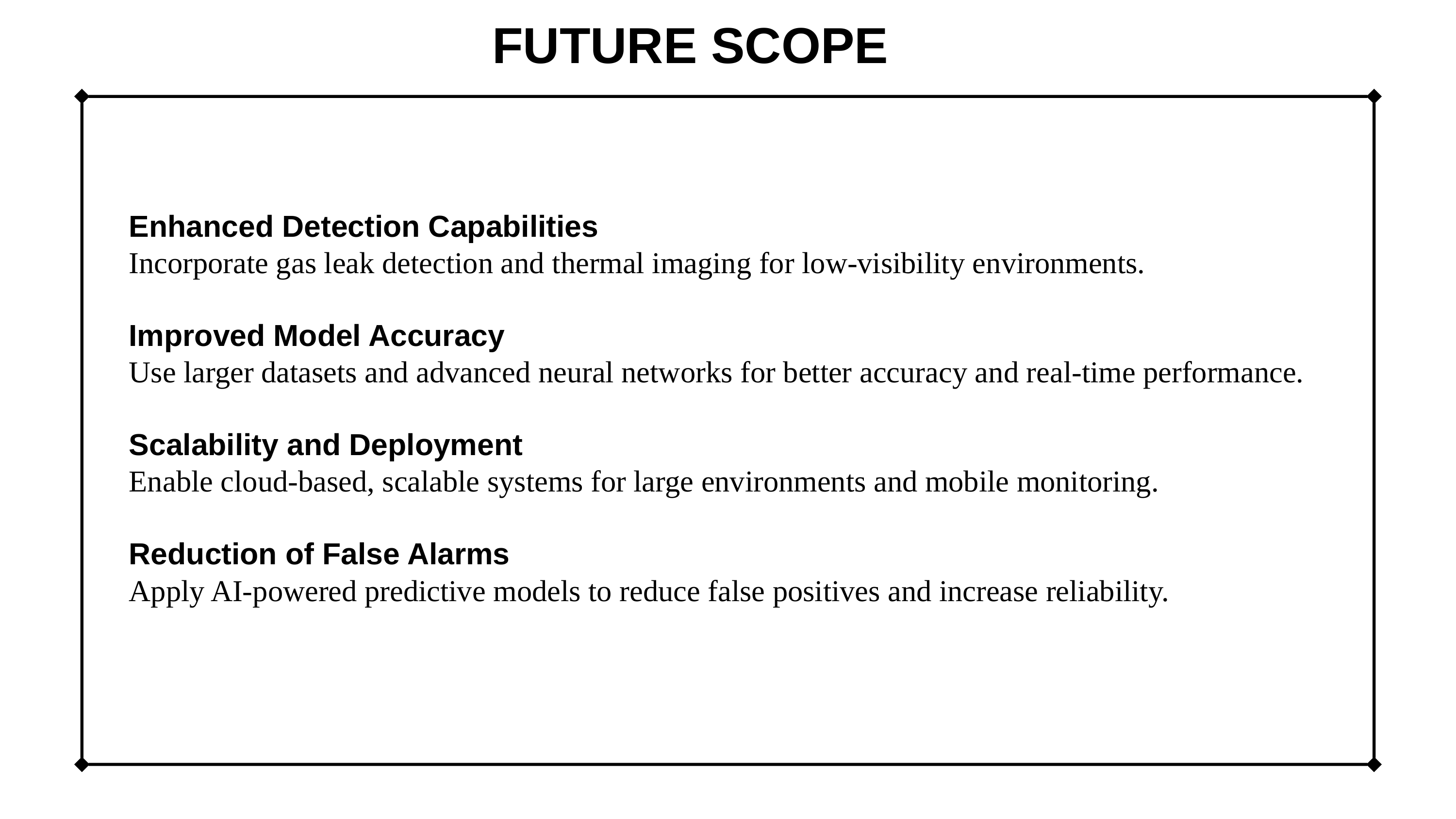

FUTURE SCOPE

Enhanced Detection Capabilities
Incorporate gas leak detection and thermal imaging for low-visibility environments.

Improved Model Accuracy
Use larger datasets and advanced neural networks for better accuracy and real-time performance.

Scalability and Deployment
Enable cloud-based, scalable systems for large environments and mobile monitoring.

Reduction of False Alarms
Apply AI-powered predictive models to reduce false positives and increase reliability.